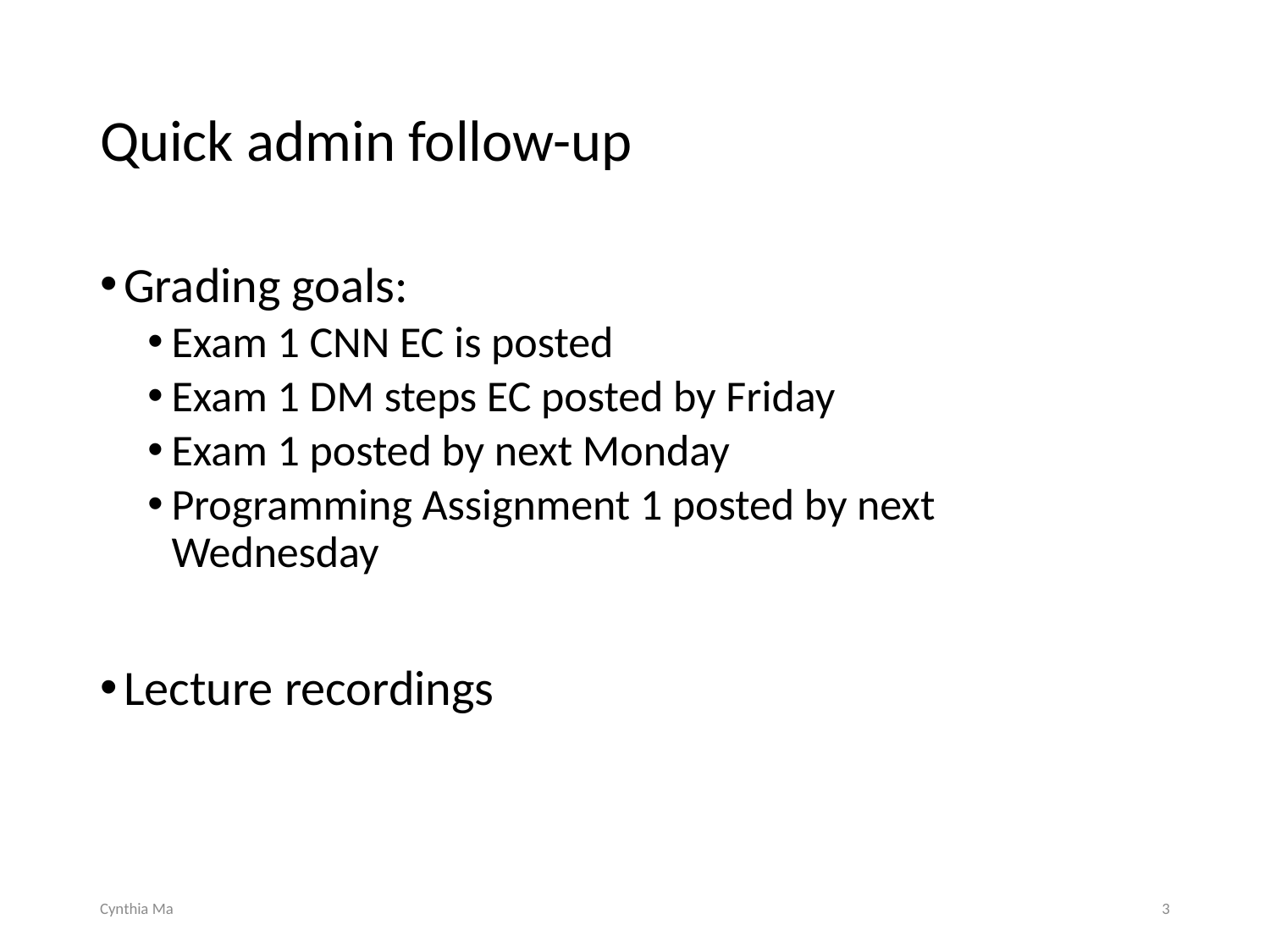

# Quick admin follow-up
Grading goals:
Exam 1 CNN EC is posted
Exam 1 DM steps EC posted by Friday
Exam 1 posted by next Monday
Programming Assignment 1 posted by next Wednesday

Lecture recordings
Cynthia Ma
3